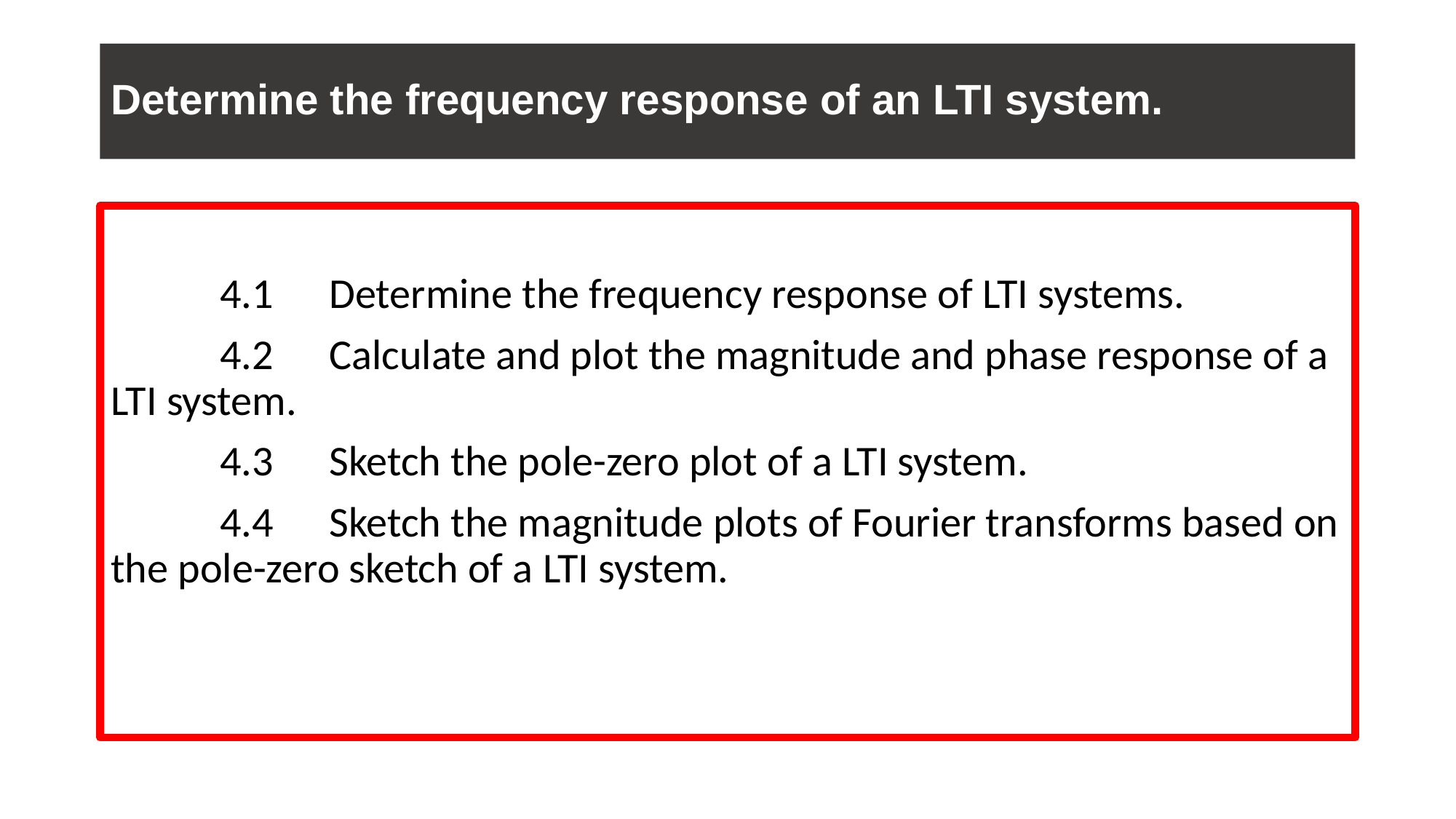

# Determine the frequency response of an LTI system.

	4.1	Determine the frequency response of LTI systems.
	4.2	Calculate and plot the magnitude and phase response of a LTI system.
	4.3	Sketch the pole-zero plot of a LTI system.
	4.4	Sketch the magnitude plots of Fourier transforms based on the pole-zero sketch of a LTI system.